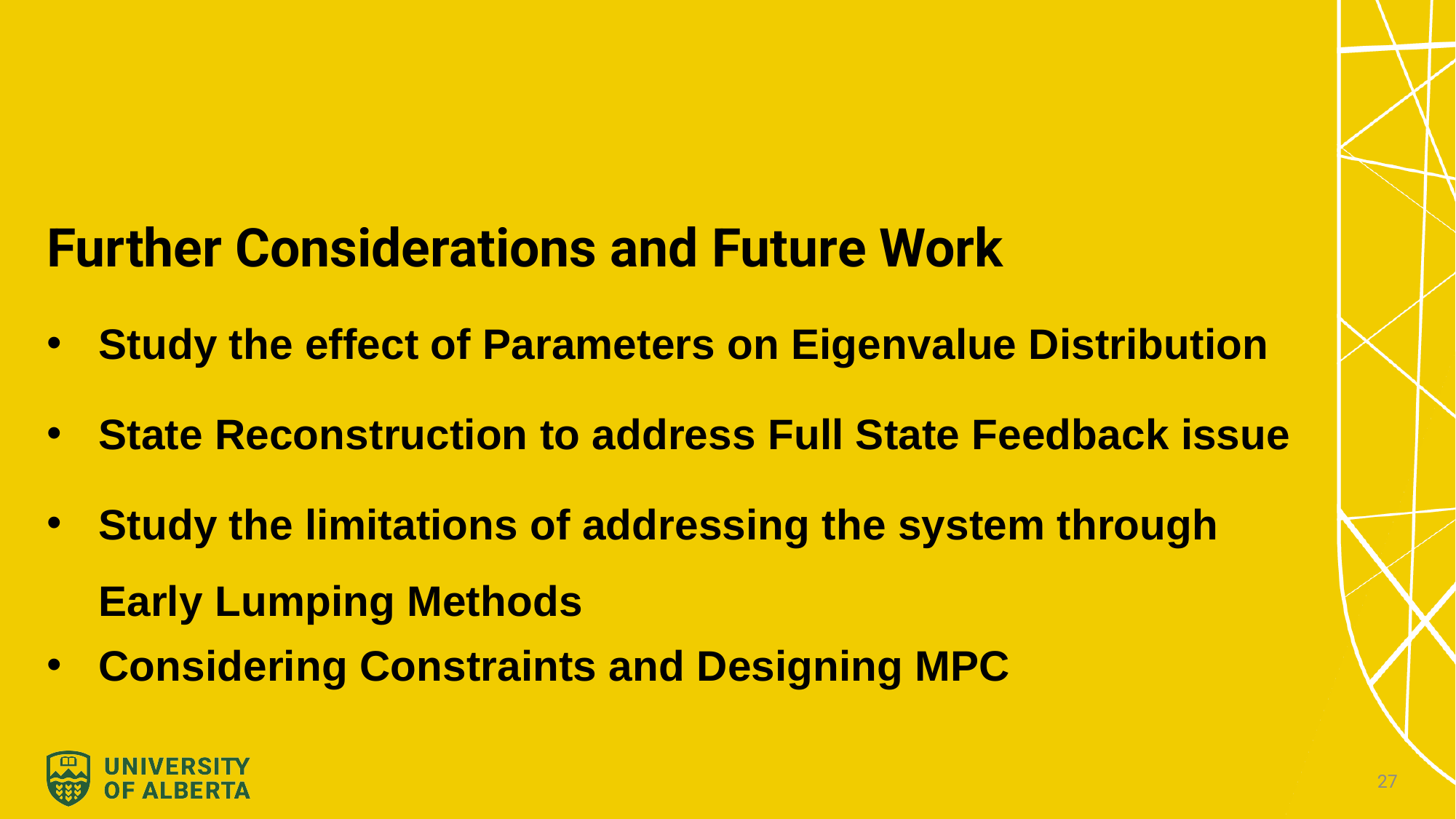

Further Considerations and Future Work
Study the effect of Parameters on Eigenvalue Distribution
State Reconstruction to address Full State Feedback issue
Study the limitations of addressing the system through
Early Lumping Methods
Considering Constraints and Designing MPC

27